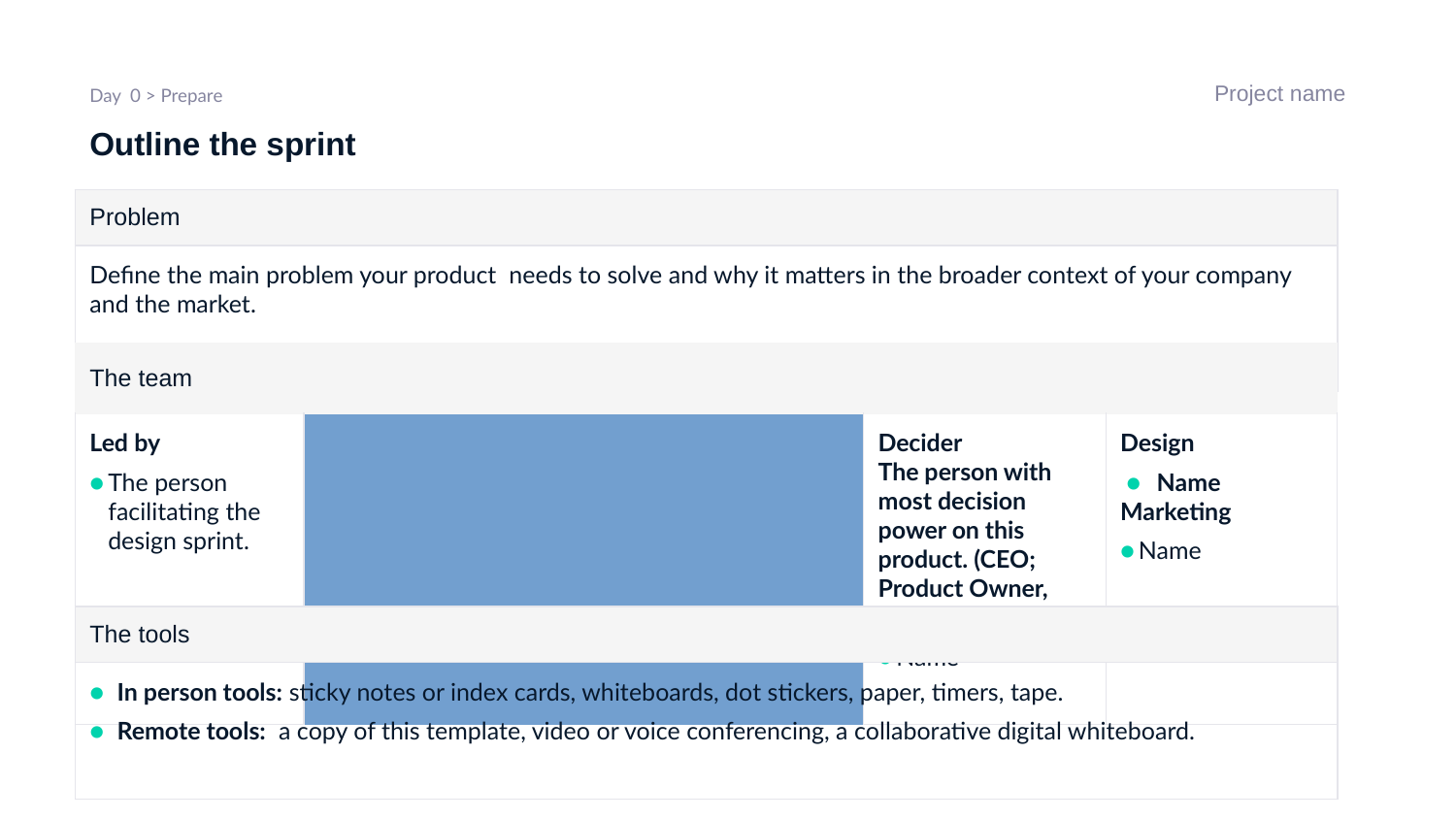

Project name
Day  0 > Prepare
# Outline the sprint
| Problem |  |  |
| --- | --- | --- |
| Define the main problem your product needs to solve and why it matters in the broader context of your company and the market. |  |  |
|  |  |  |
|  |  |  |
| The team |  |  |  |  |  |  |
| --- | --- | --- | --- | --- | --- | --- |
| Led by The person facilitating the design sprint. |  |  | Decider The person with most decision power on this product. (CEO; Product Owner, etc) | Design Name | Engineering Name | Marketing Name |
|  |  |  |  |  |  |  |
|  |  |  |  |  |  |  |
| The tools |  |  |
| --- | --- | --- |
| In person tools: sticky notes or index cards, whiteboards, dot stickers, paper, timers, tape. Remote tools: a copy of this template, video or voice conferencing, a collaborative digital whiteboard. |  |  |
|  |  |  |
|  |  |  |